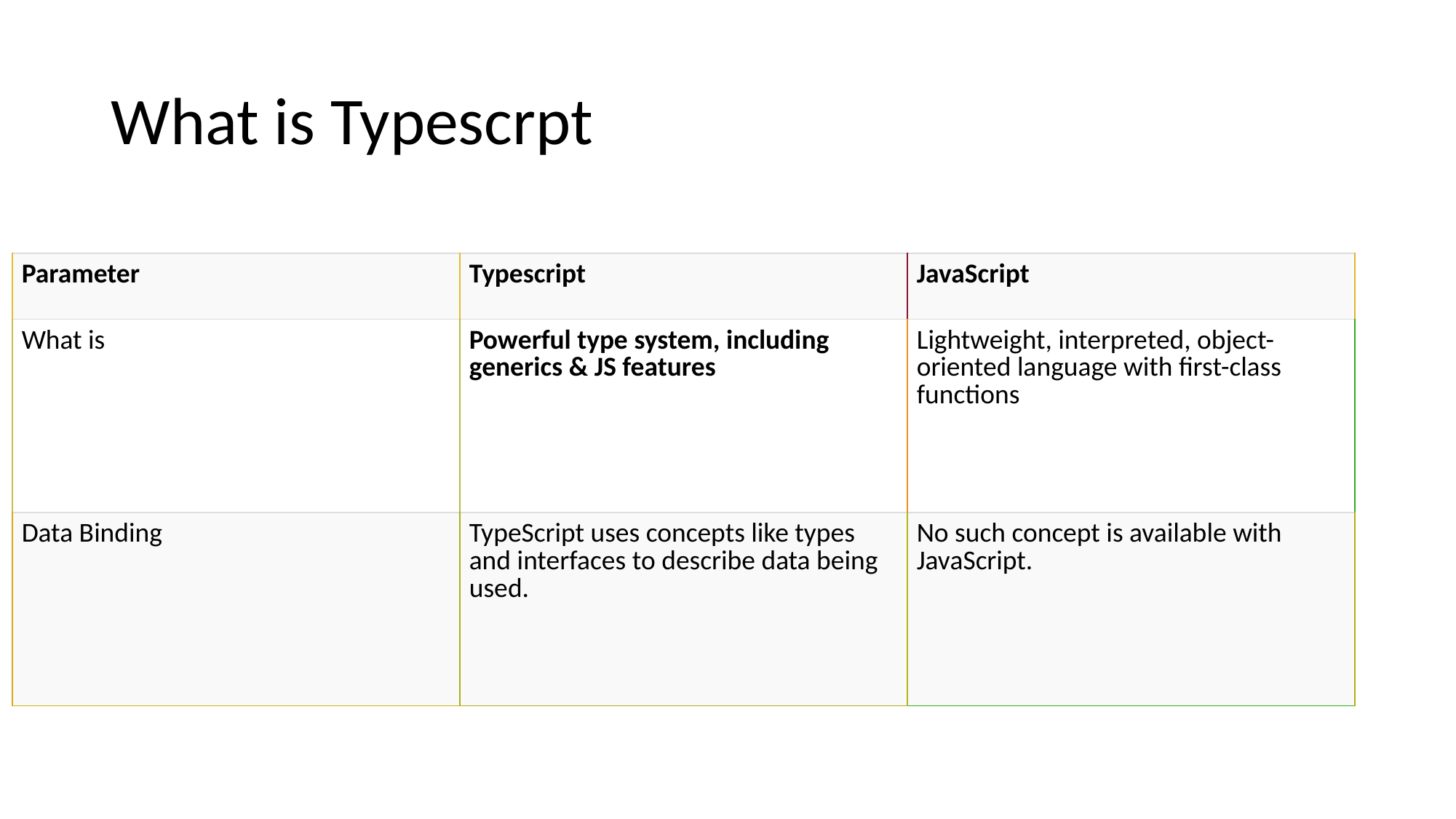

# What is Typescrpt
| Parameter | Typescript | JavaScript |
| --- | --- | --- |
| What is | Powerful type system, including generics & JS features | Lightweight, interpreted, object-oriented language with first-class functions |
| Data Binding | TypeScript uses concepts like types and interfaces to describe data being used. | No such concept is available with JavaScript. |